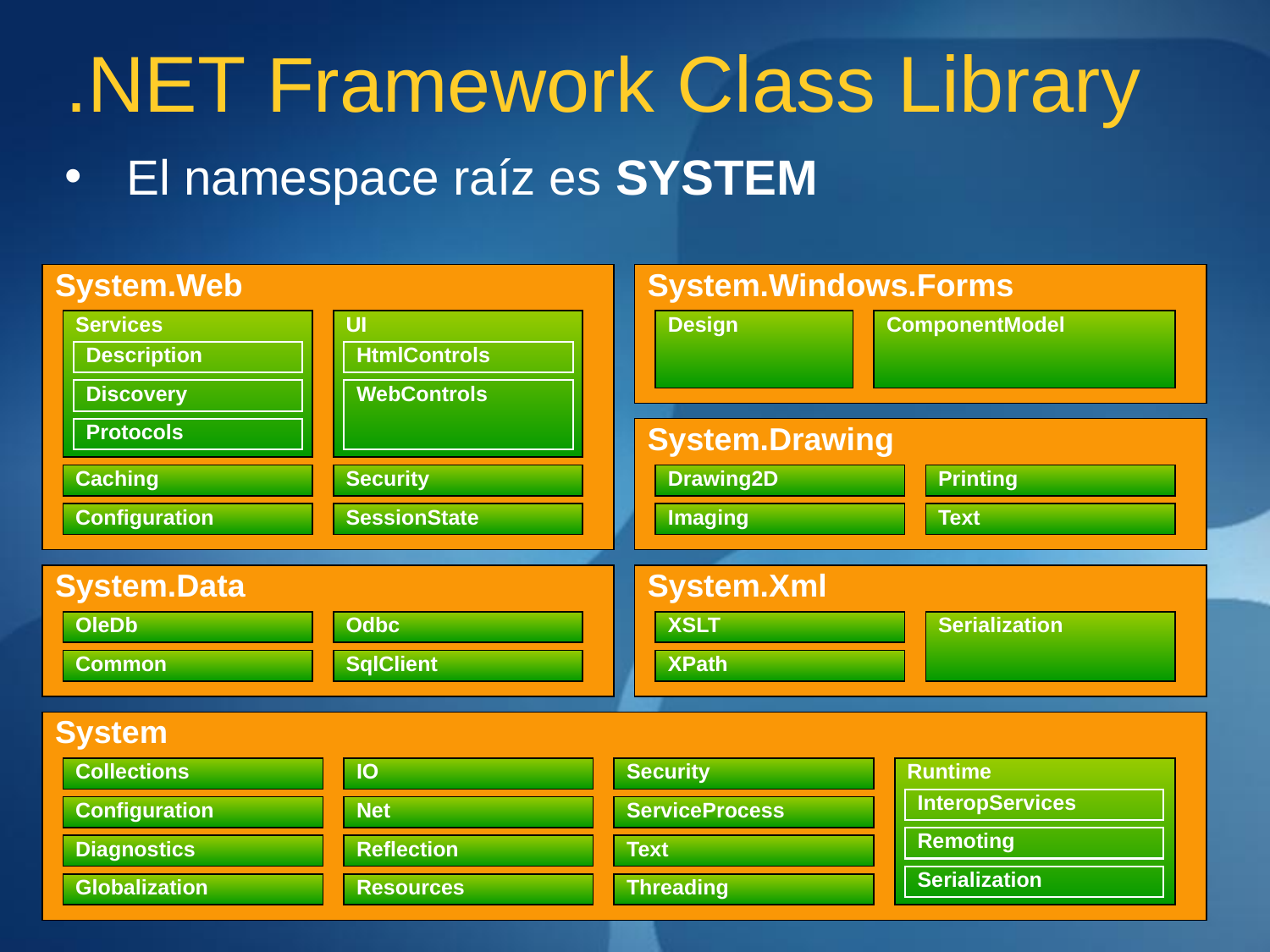

# .NET Framework Class Library
El namespace raíz es SYSTEM
System.Web
System.Windows.Forms
Services
UI
Design
ComponentModel
Description
HtmlControls
Discovery
WebControls
Protocols
System.Drawing
Caching
Security
Drawing2D
Printing
Configuration
SessionState
Imaging
Text
System.Data
System.Xml
OleDb
Odbc
XSLT
Serialization
Common
SqlClient
XPath
System
Collections
IO
Security
Runtime
InteropServices
Configuration
Net
ServiceProcess
Remoting
Diagnostics
Reflection
Text
Serialization
Globalization
Resources
Threading